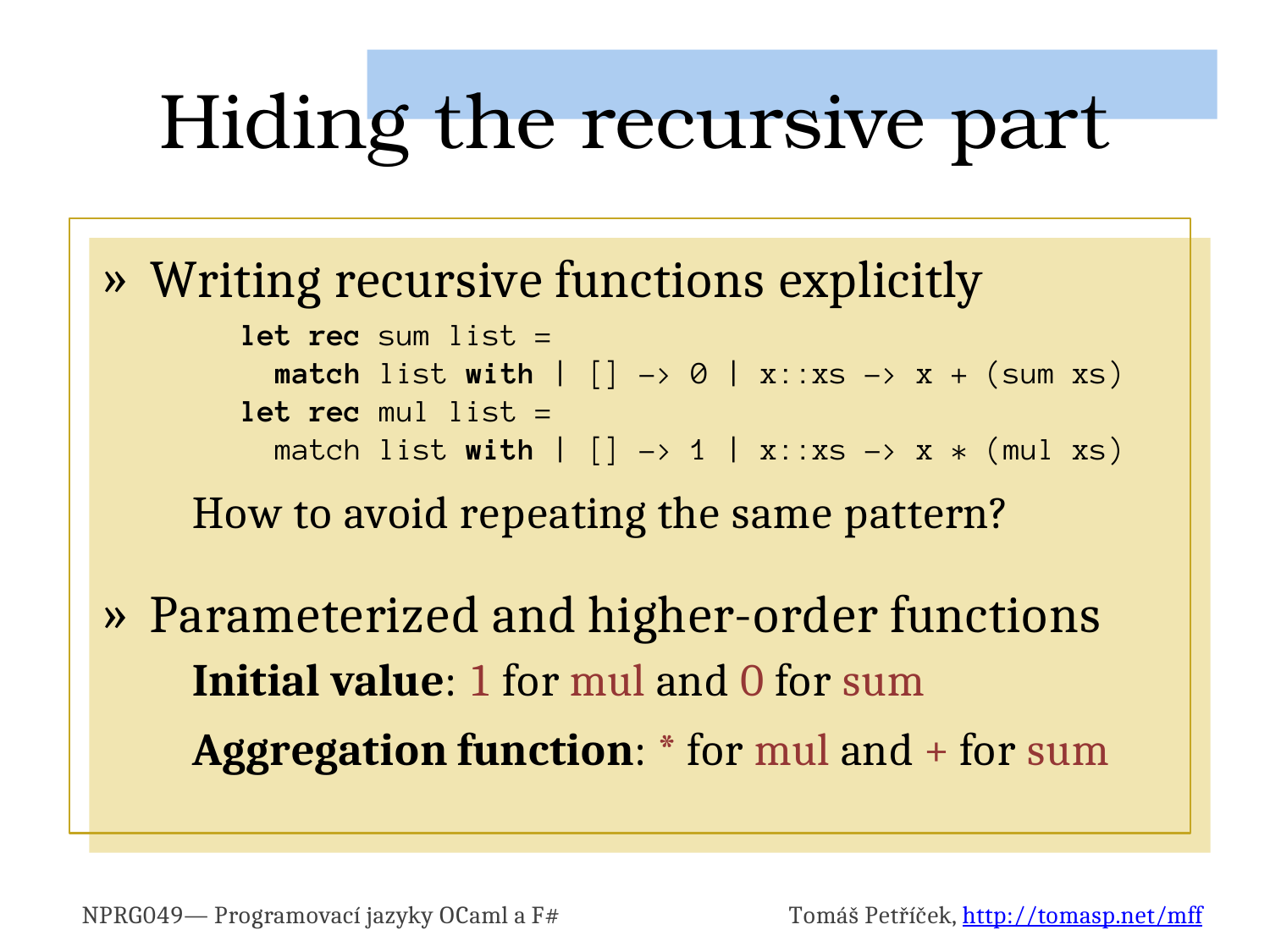

# Hiding the recursive part
Writing recursive functions explicitly

How to avoid repeating the same pattern?
Parameterized and higher-order functions
Initial value: 1 for mul and 0 for sum
Aggregation function: * for mul and + for sum

let rec sum list =
  match list with | [] -> 0 | x::xs -> x + (sum xs)
let rec mul list =
  match list with | [] -> 1 | x::xs -> x * (mul xs)